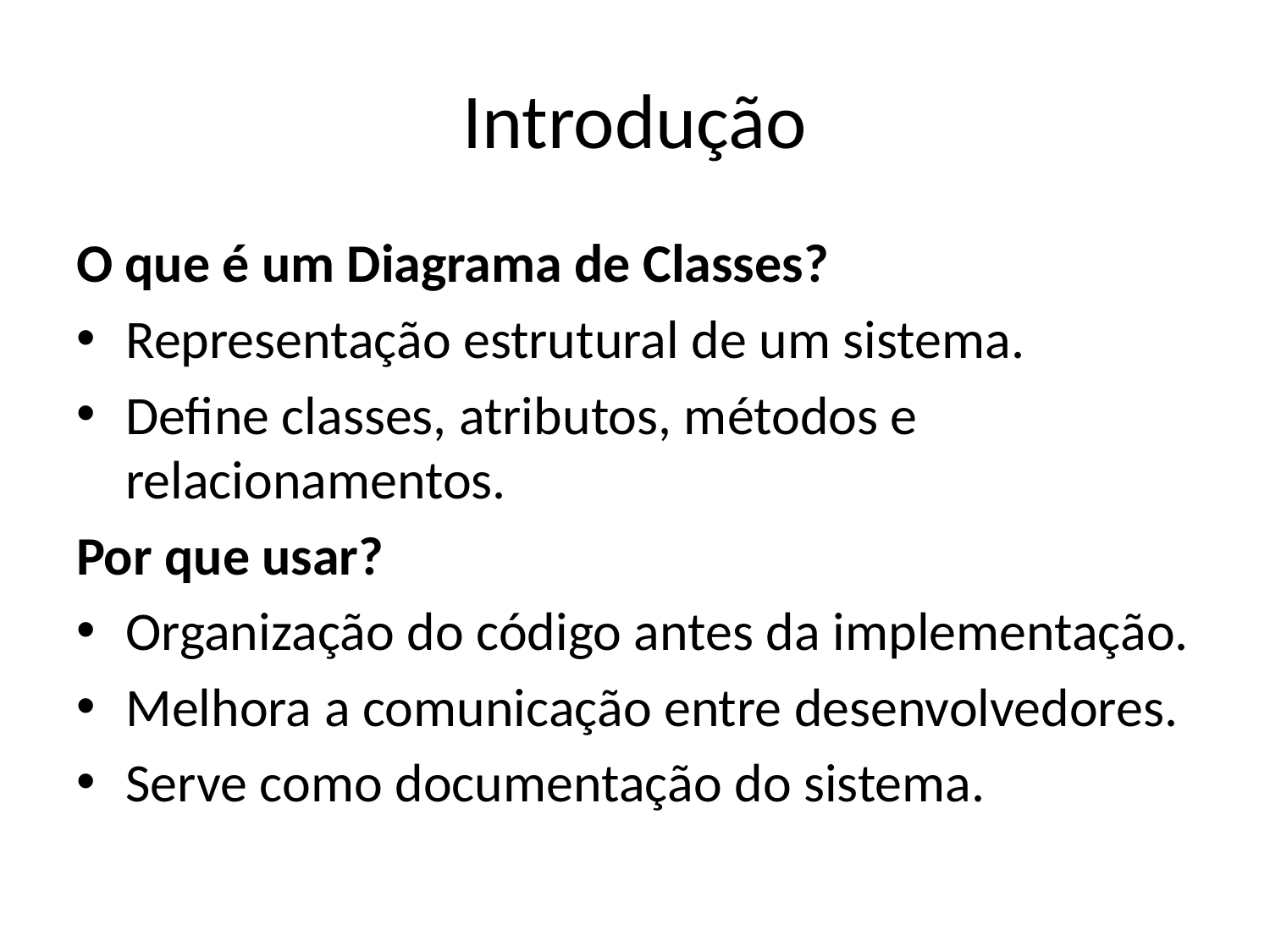

# Introdução
O que é um Diagrama de Classes?
Representação estrutural de um sistema.
Define classes, atributos, métodos e relacionamentos.
Por que usar?
Organização do código antes da implementação.
Melhora a comunicação entre desenvolvedores.
Serve como documentação do sistema.